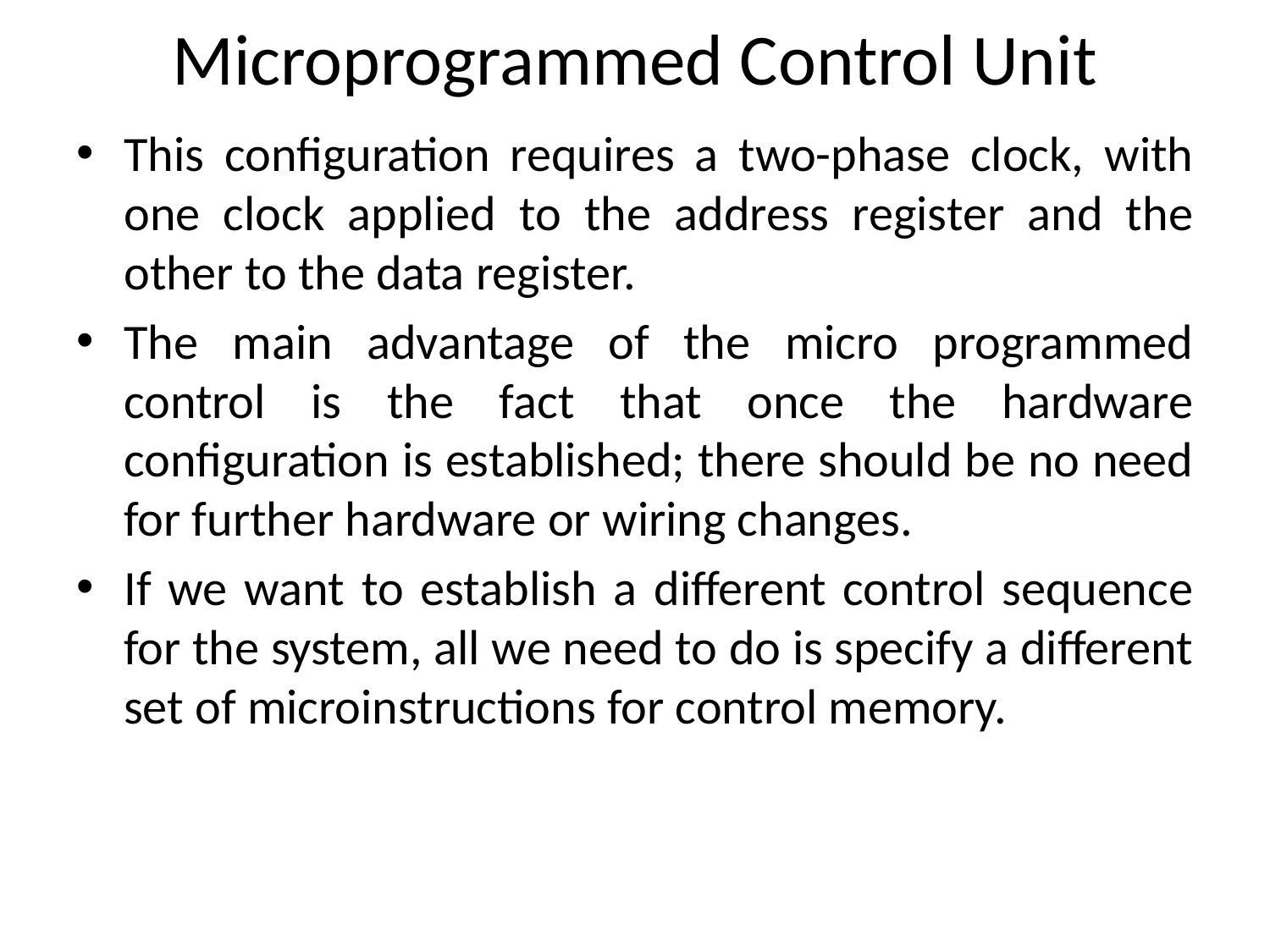

# Microprogrammed Control Unit
This configuration requires a two-phase clock, with one clock applied to the address register and the other to the data register.
The main advantage of the micro programmed control is the fact that once the hardware configuration is established; there should be no need for further hardware or wiring changes.
If we want to establish a different control sequence for the system, all we need to do is specify a different set of microinstructions for control memory.